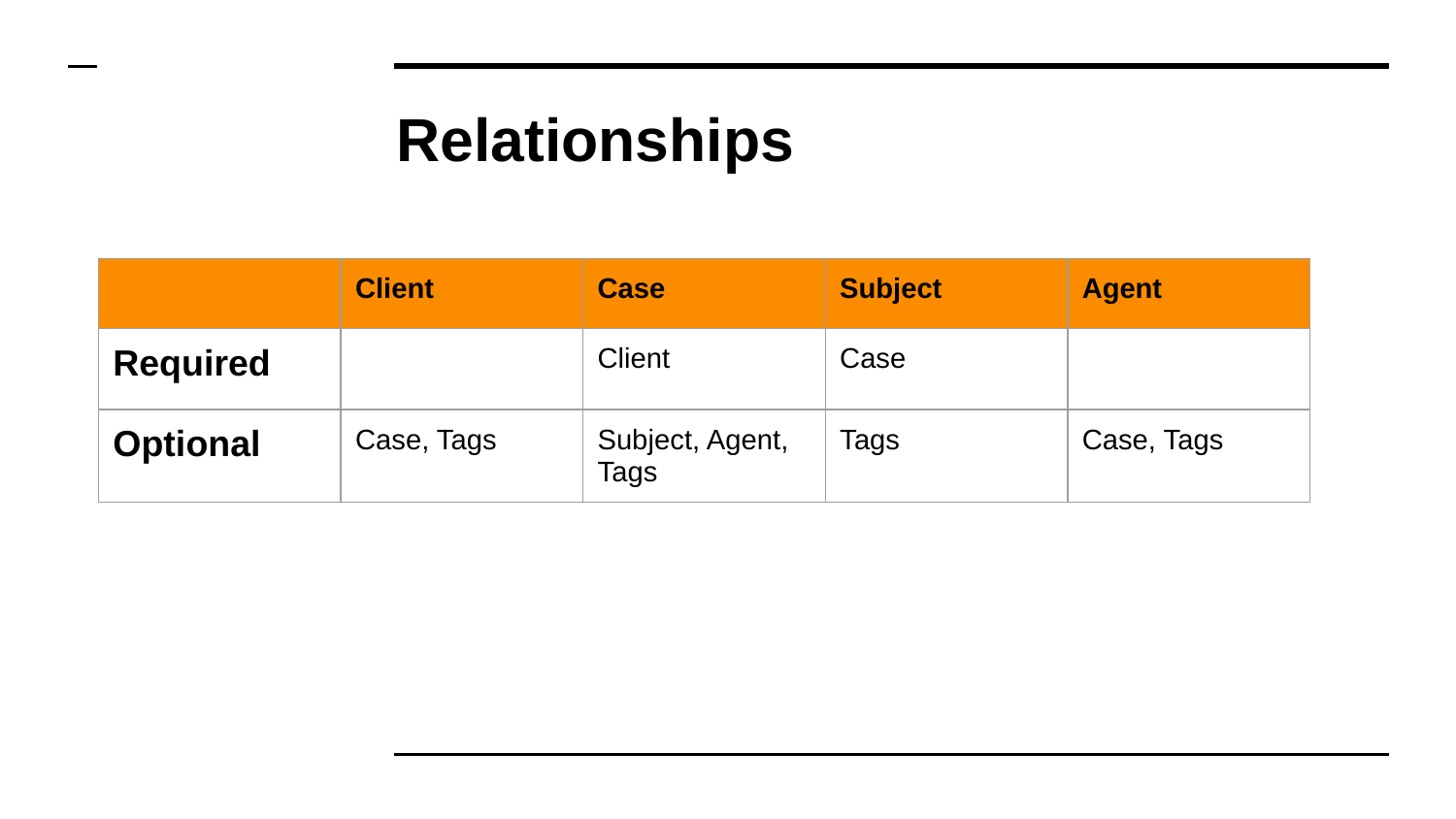

# Relationships
|  | Client | Case | Subject | Agent |
| --- | --- | --- | --- | --- |
| Required |  | Client | Case |  |
| Optional | Case, Tags | Subject, Agent, Tags | Tags | Case, Tags |